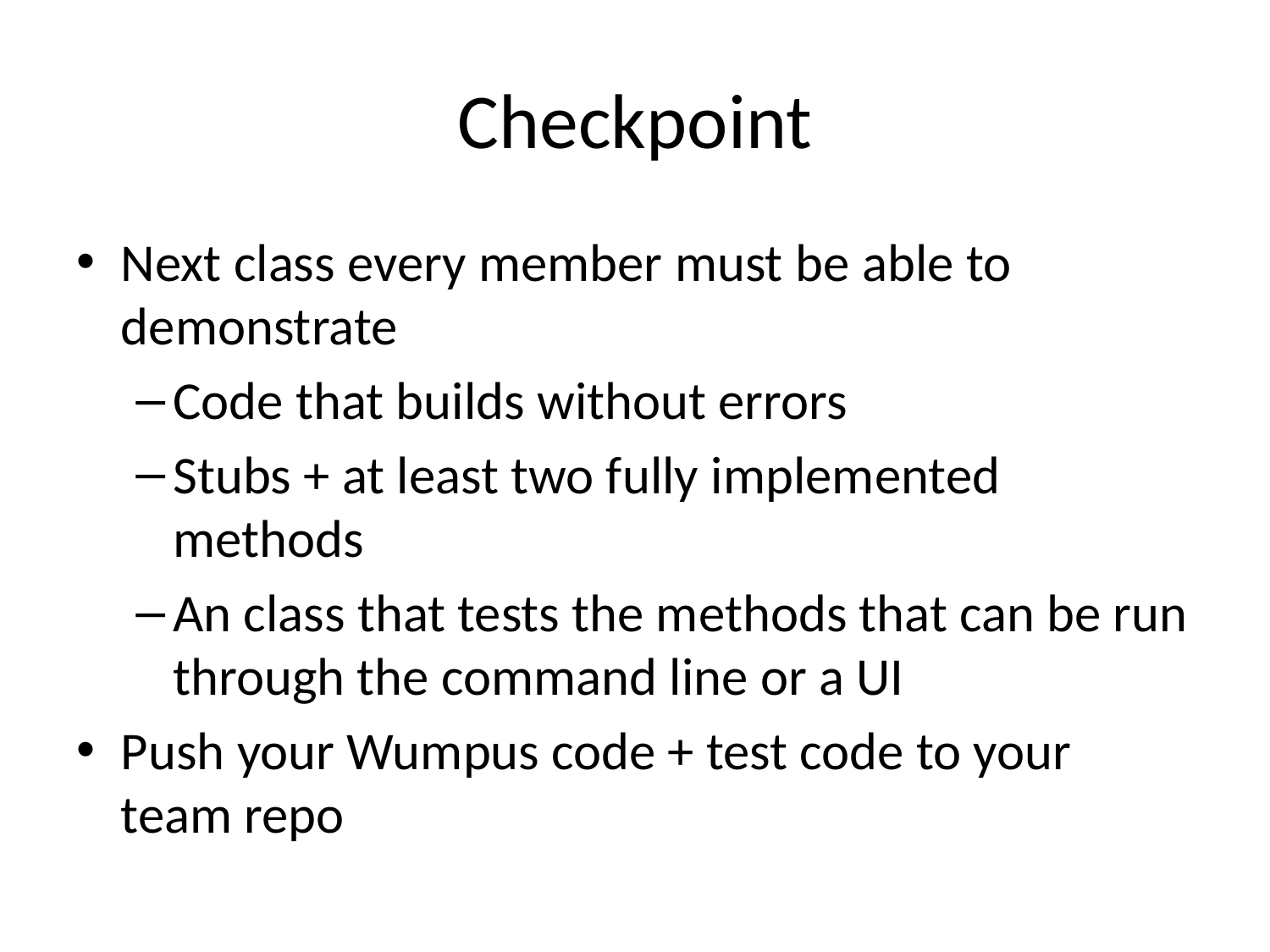

# Checkpoint
Next class every member must be able to demonstrate
Code that builds without errors
Stubs + at least two fully implemented methods
An class that tests the methods that can be run through the command line or a UI
Push your Wumpus code + test code to your team repo